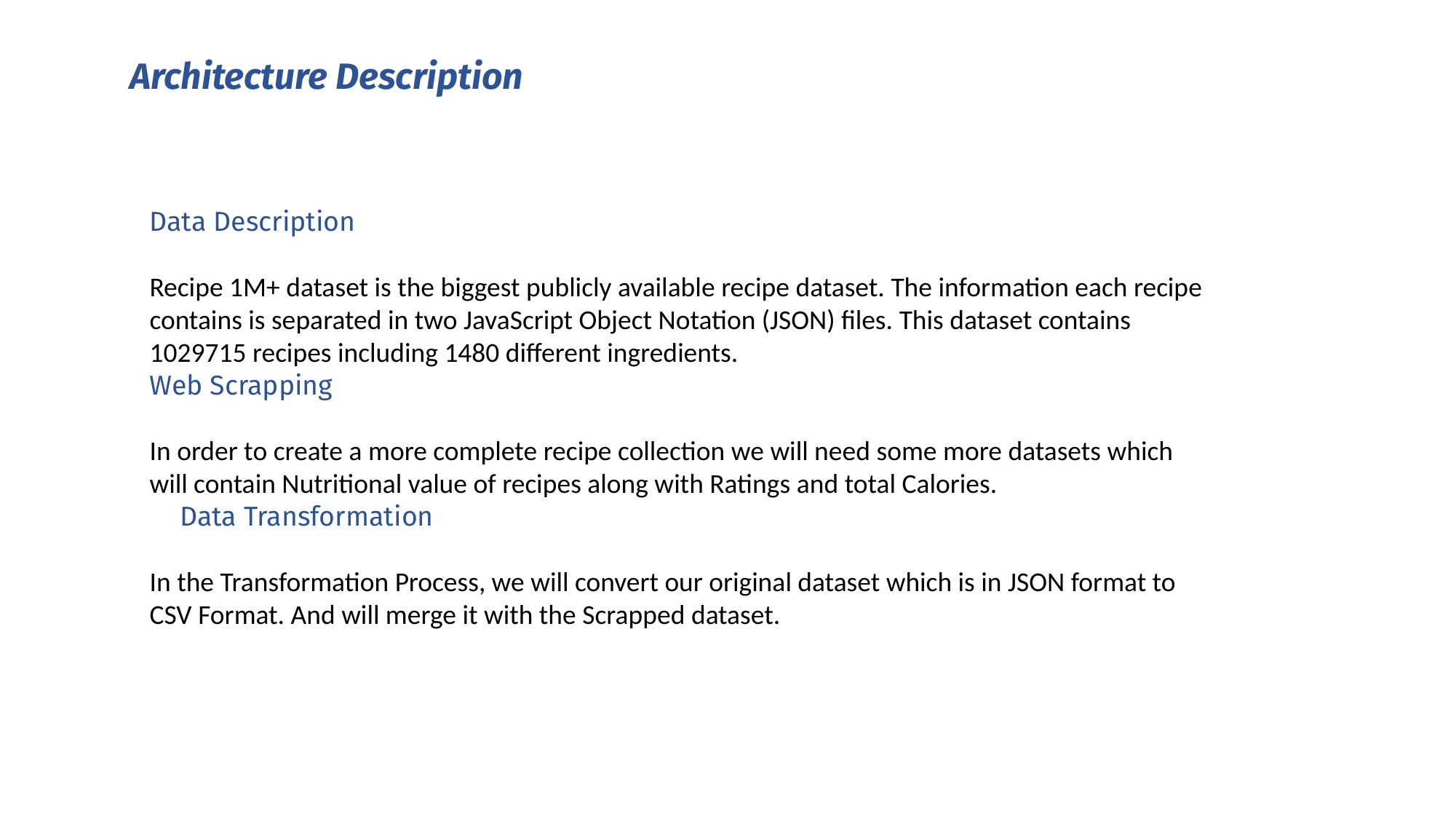

Architecture Description

Data Description
Recipe 1M+ dataset is the biggest publicly available recipe dataset. The information each recipe contains is separated in two JavaScript Object Notation (JSON) files. This dataset contains 1029715 recipes including 1480 different ingredients.
Web Scrapping
In order to create a more complete recipe collection we will need some more datasets which will contain Nutritional value of recipes along with Ratings and total Calories.
Data Transformation
In the Transformation Process, we will convert our original dataset which is in JSON format to CSV Format. And will merge it with the Scrapped dataset.